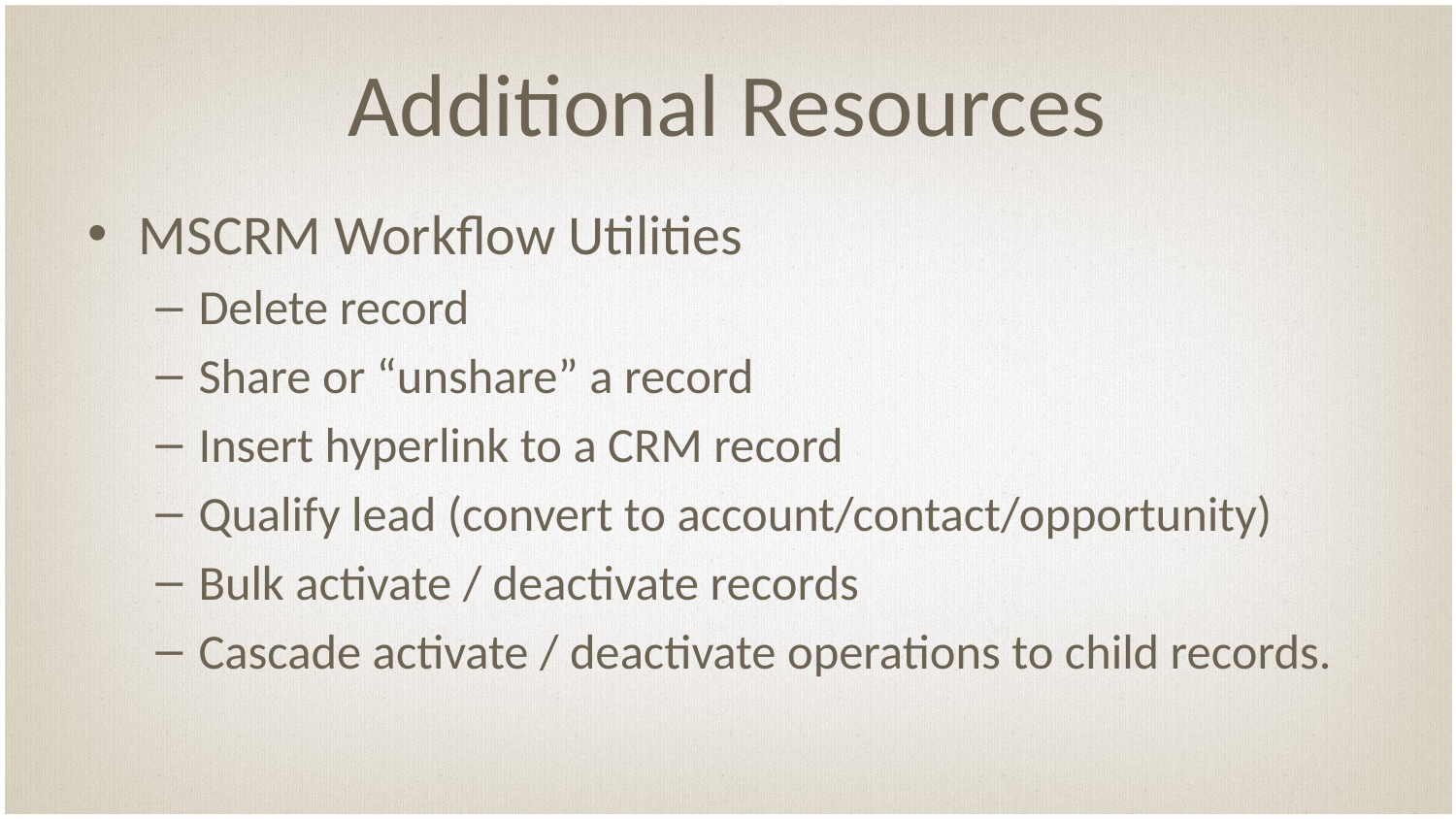

# Additional Resources
MSCRM Workflow Utilities
Delete record
Share or “unshare” a record
Insert hyperlink to a CRM record
Qualify lead (convert to account/contact/opportunity)
Bulk activate / deactivate records
Cascade activate / deactivate operations to child records.